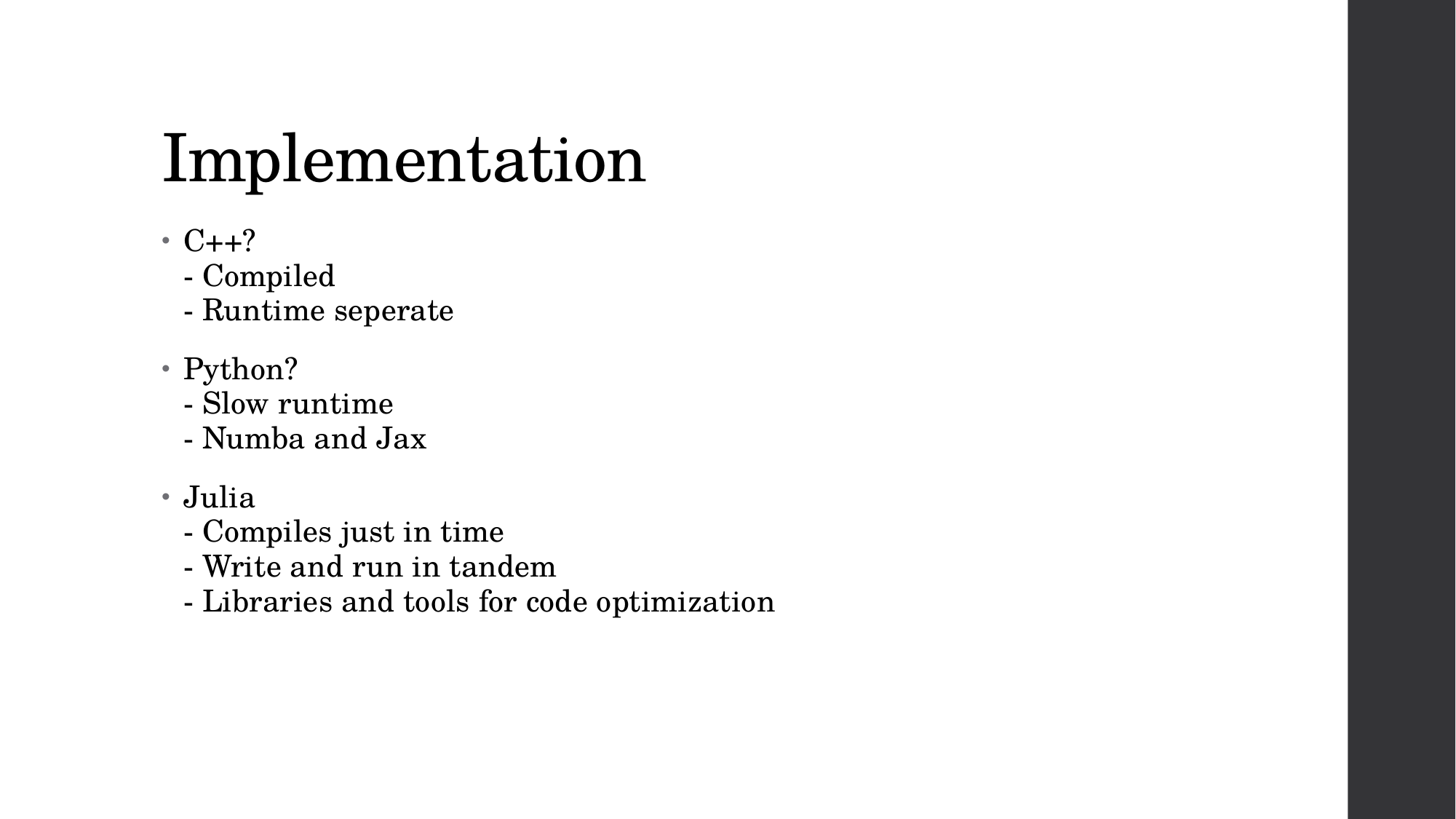

# Implementation
C++?
- Compiled
- Runtime seperate
Python?
- Slow runtime
- Numba and Jax
Julia
- Compiles just in time
- Write and run in tandem
- Libraries and tools for code optimization